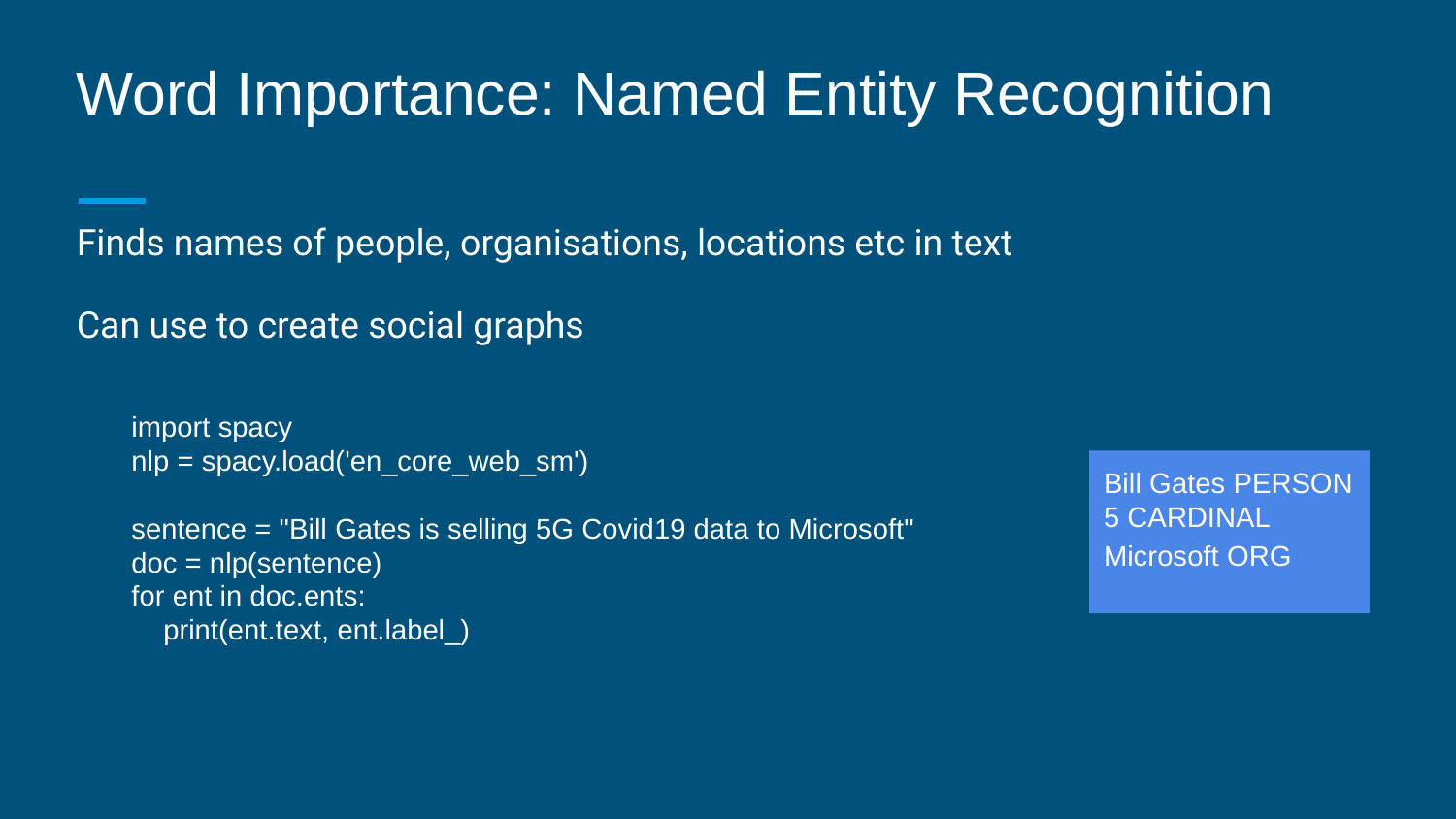

# Word Importance: Named Entity Recognition
Finds names of people, organisations, locations etc in text
Can use to create social graphs
import spacy
nlp = spacy.load('en_core_web_sm')

sentence = "Bill Gates is selling 5G Covid19 data to Microsoft"
doc = nlp(sentence)
for ent in doc.ents:
    print(ent.text, ent.label_)
Bill Gates PERSON
5 CARDINAL
Microsoft ORG